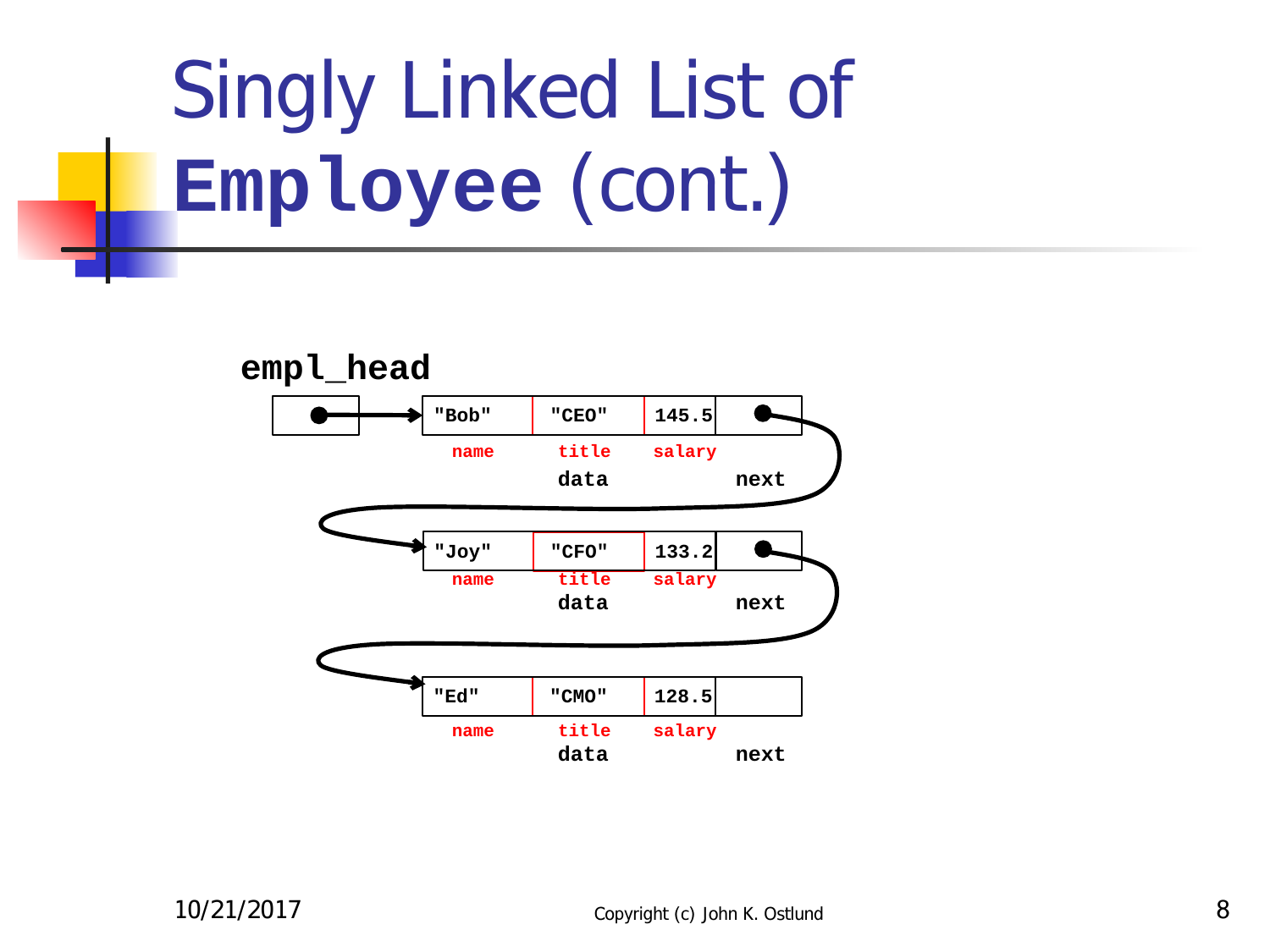

# Singly Linked List of Employee (cont.)

empl_head

                    name      title    salary
                         data          next

                    name      title    salary
                         data          next

                    name      title    salary
                         data          next

 "Bob"     "CEO"    145.5

 "Joy"     "CFO"    133.2

 "Ed"      "CMO"    128.5
10/21/2017
Copyright (c) John K. Ostlund
8